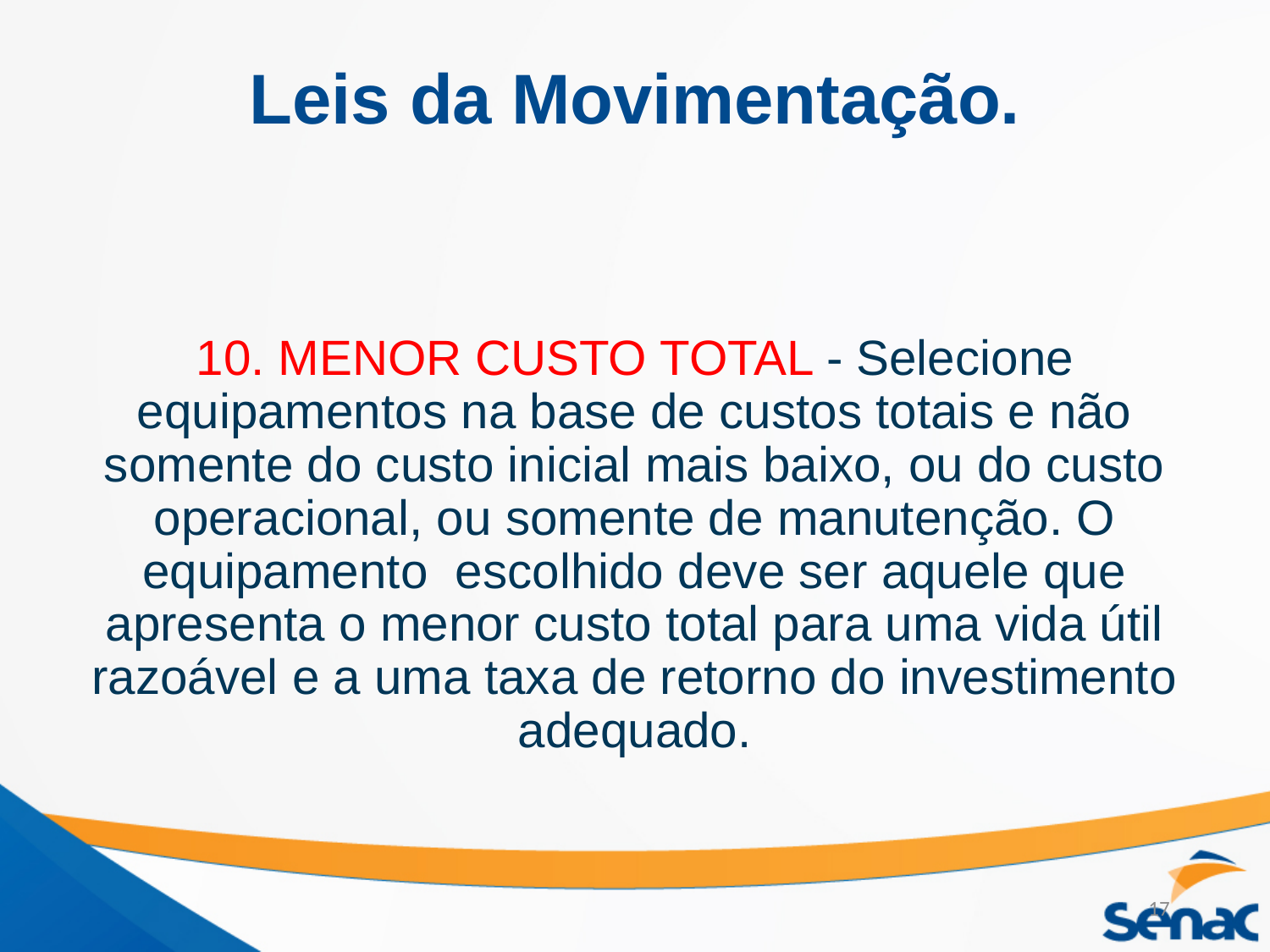

# Leis da Movimentação.
10. MENOR CUSTO TOTAL - Selecione equipamentos na base de custos totais e não somente do custo inicial mais baixo, ou do custo operacional, ou somente de manutenção. O equipamento  escolhido deve ser aquele que apresenta o menor custo total para uma vida útil razoável e a uma taxa de retorno do investimento adequado.
17